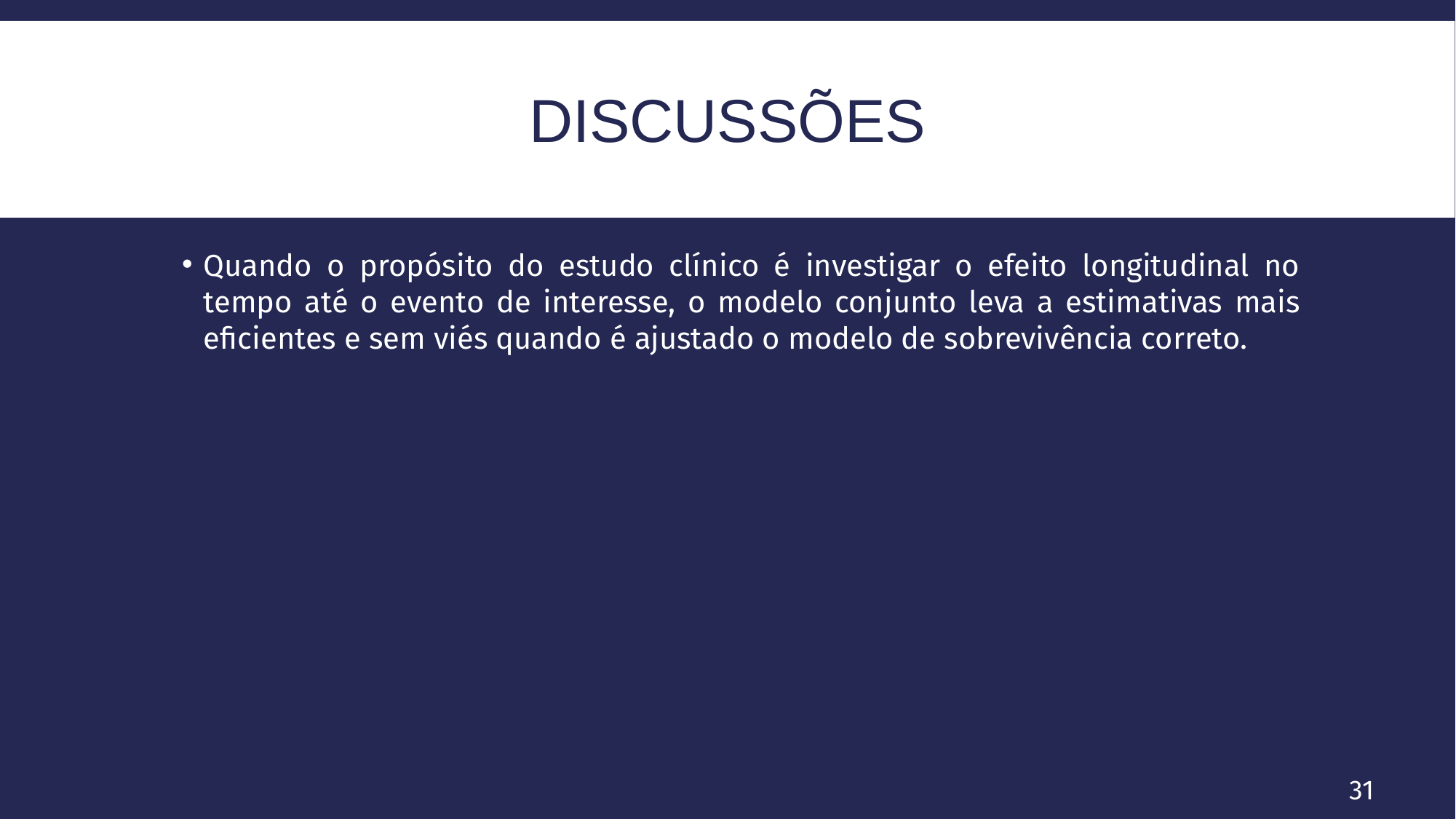

# Discussões
Quando o propósito do estudo clínico é investigar o efeito longitudinal no tempo até o evento de interesse, o modelo conjunto leva a estimativas mais eficientes e sem viés quando é ajustado o modelo de sobrevivência correto.
31